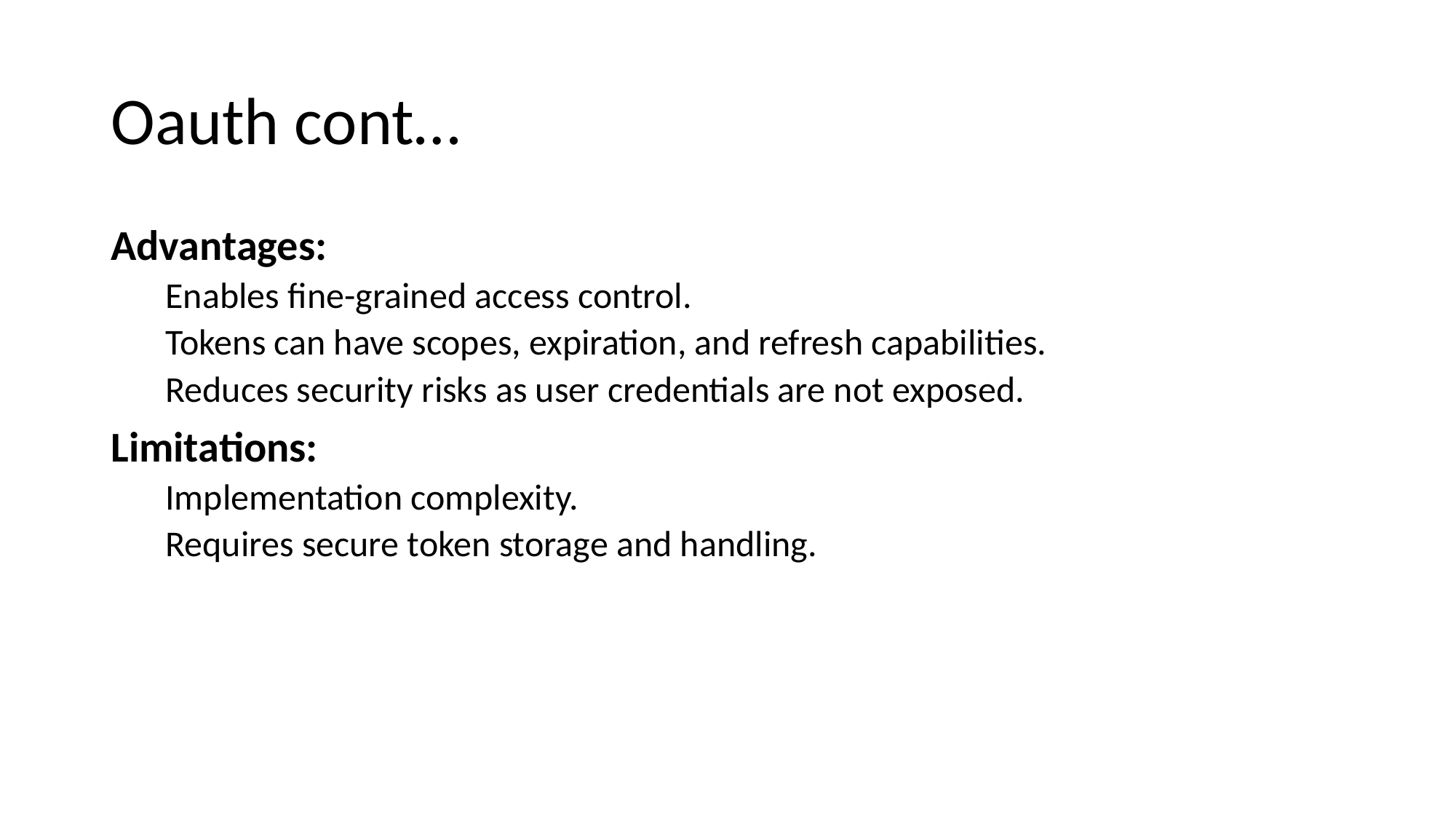

# Oauth cont…
Advantages:
Enables fine-grained access control.
Tokens can have scopes, expiration, and refresh capabilities.
Reduces security risks as user credentials are not exposed.
Limitations:
Implementation complexity.
Requires secure token storage and handling.